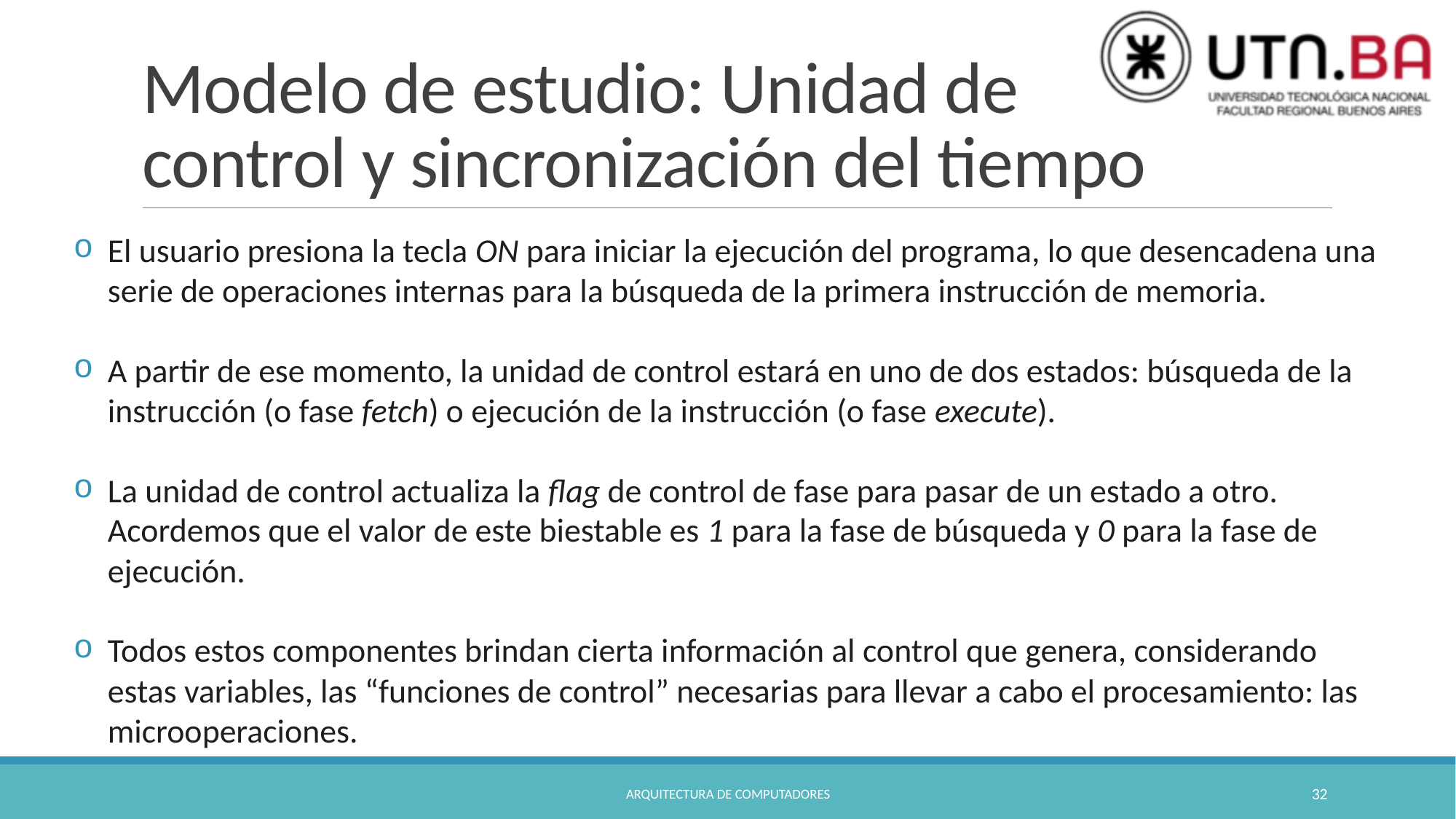

# Modelo de estudio: Unidad de control y sincronización del tiempo

El usuario presiona la tecla ON para iniciar la ejecución del programa, lo que desencadena una serie de operaciones internas para la búsqueda de la primera instrucción de memoria.

A partir de ese momento, la unidad de control estará en uno de dos estados: búsqueda de la
instrucción (o fase fetch) o ejecución de la instrucción (o fase execute).

La unidad de control actualiza la ﬂag de control de fase para pasar de un estado a otro. Acordemos que el valor de este biestable es 1 para la fase de búsqueda y 0 para la fase de ejecución.

Todos estos componentes brindan cierta información al control que genera, considerando estas variables, las “funciones de control” necesarias para llevar a cabo el procesamiento: las microoperaciones.
Arquitectura de Computadores
32